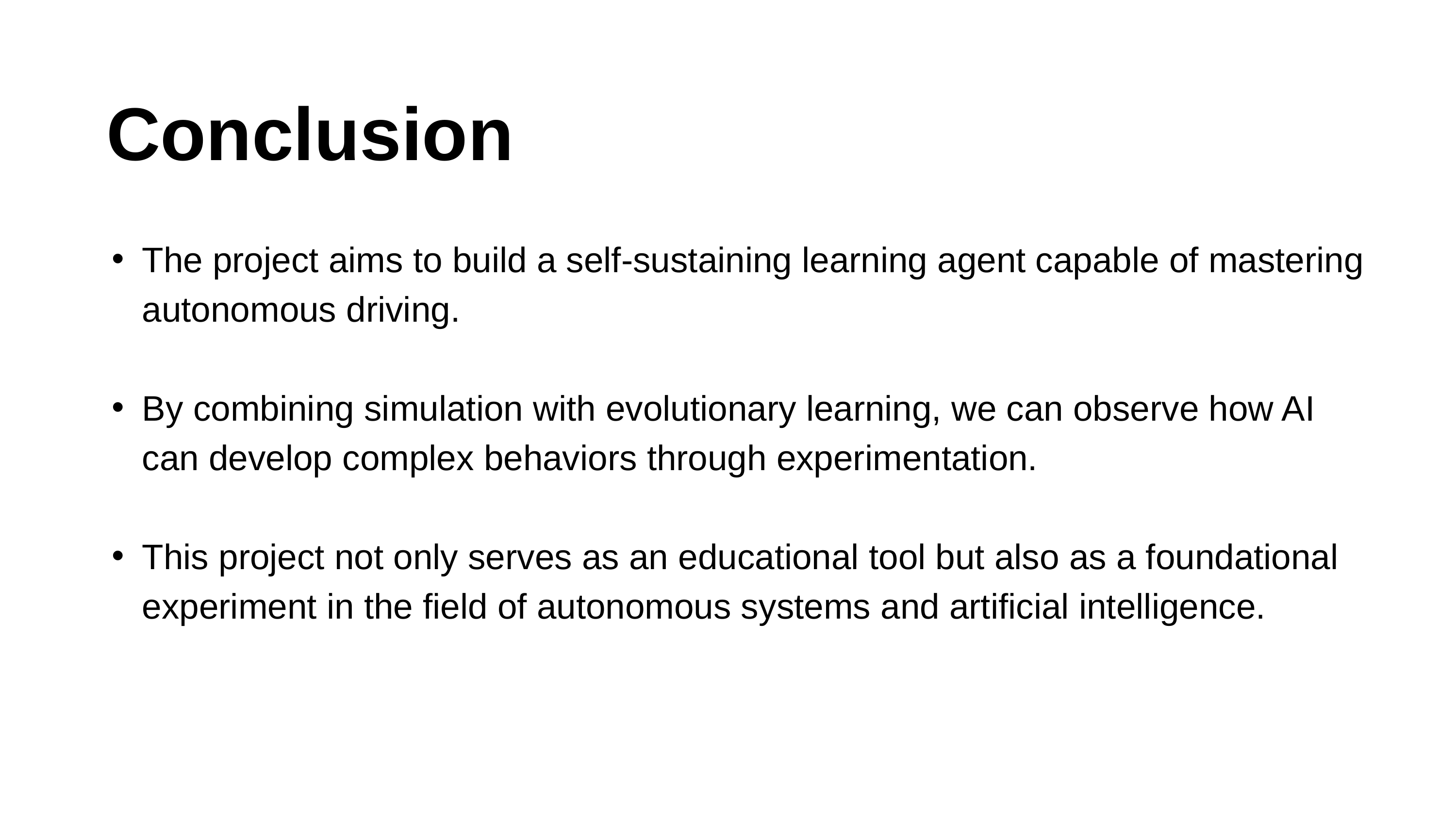

Conclusion
The project aims to build a self-sustaining learning agent capable of mastering autonomous driving.

By combining simulation with evolutionary learning, we can observe how AI can develop complex behaviors through experimentation.

This project not only serves as an educational tool but also as a foundational experiment in the field of autonomous systems and artificial intelligence.